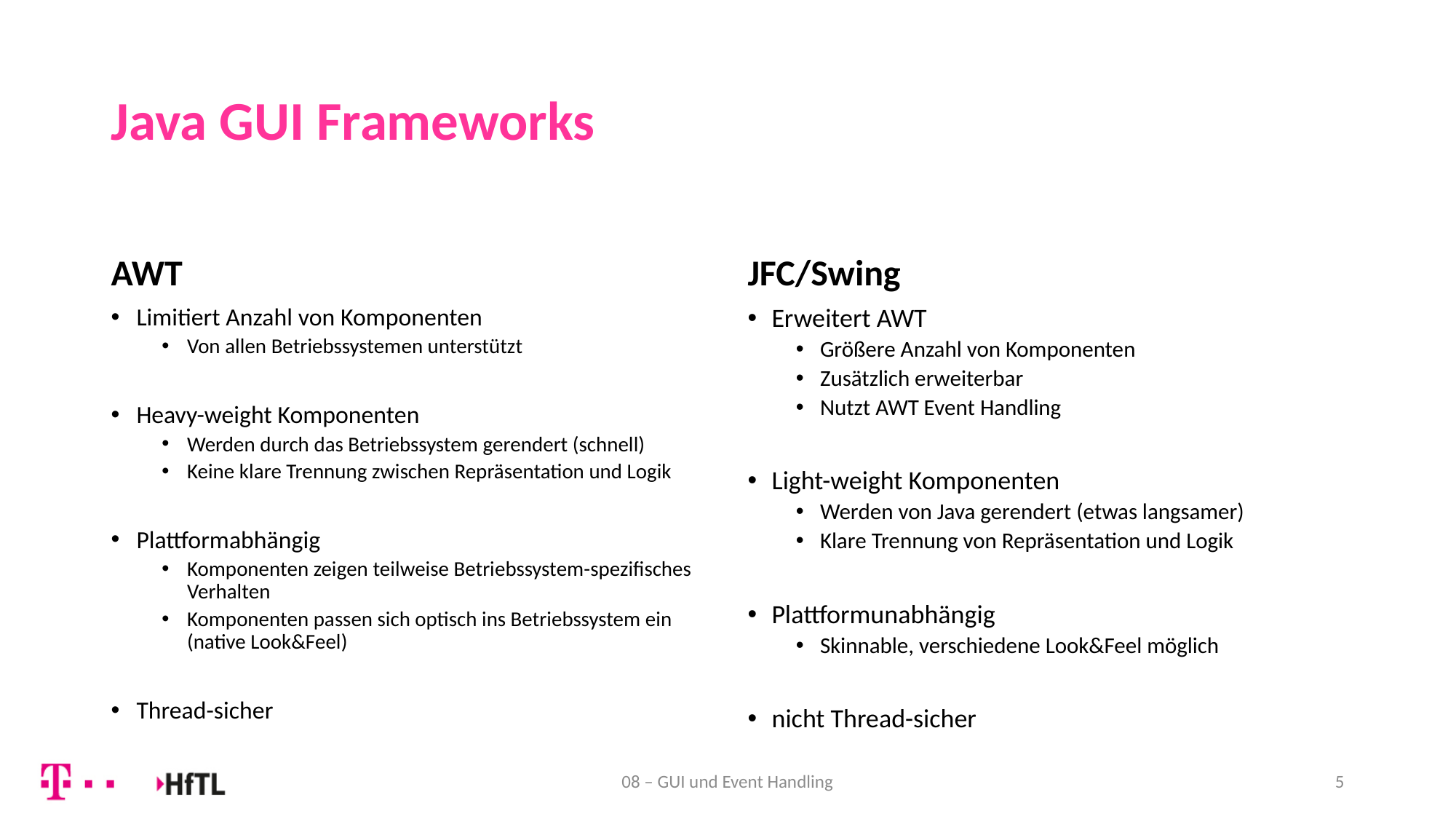

# Java GUI Frameworks
AWT
JFC/Swing
Limitiert Anzahl von Komponenten
Von allen Betriebssystemen unterstützt

Heavy-weight Komponenten
Werden durch das Betriebssystem gerendert (schnell)
Keine klare Trennung zwischen Repräsentation und Logik

Plattformabhängig
Komponenten zeigen teilweise Betriebssystem-spezifisches Verhalten
Komponenten passen sich optisch ins Betriebssystem ein (native Look&Feel)

Thread-sicher
Erweitert AWT
Größere Anzahl von Komponenten
Zusätzlich erweiterbar
Nutzt AWT Event Handling

Light-weight Komponenten
Werden von Java gerendert (etwas langsamer)
Klare Trennung von Repräsentation und Logik

Plattformunabhängig
Skinnable, verschiedene Look&Feel möglich

nicht Thread-sicher
08 – GUI und Event Handling
5